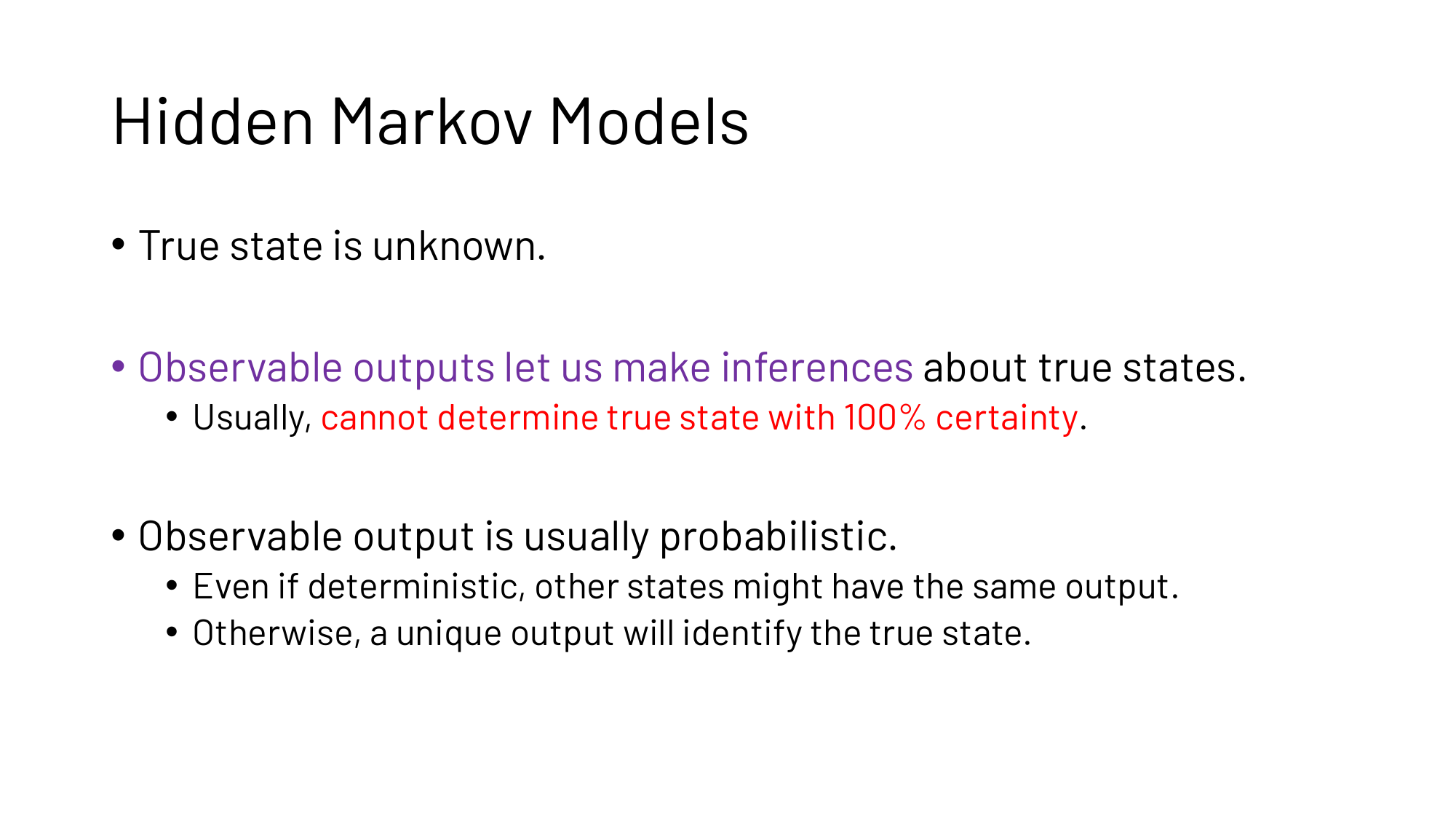

# Hidden Markov Models
True state is unknown.

Observable outputs let us make inferences about true states.
Usually, cannot determine true state with 100% certainty.

Observable output is usually probabilistic.
Even if deterministic, other states might have the same output.
Otherwise, a unique output will identify the true state.